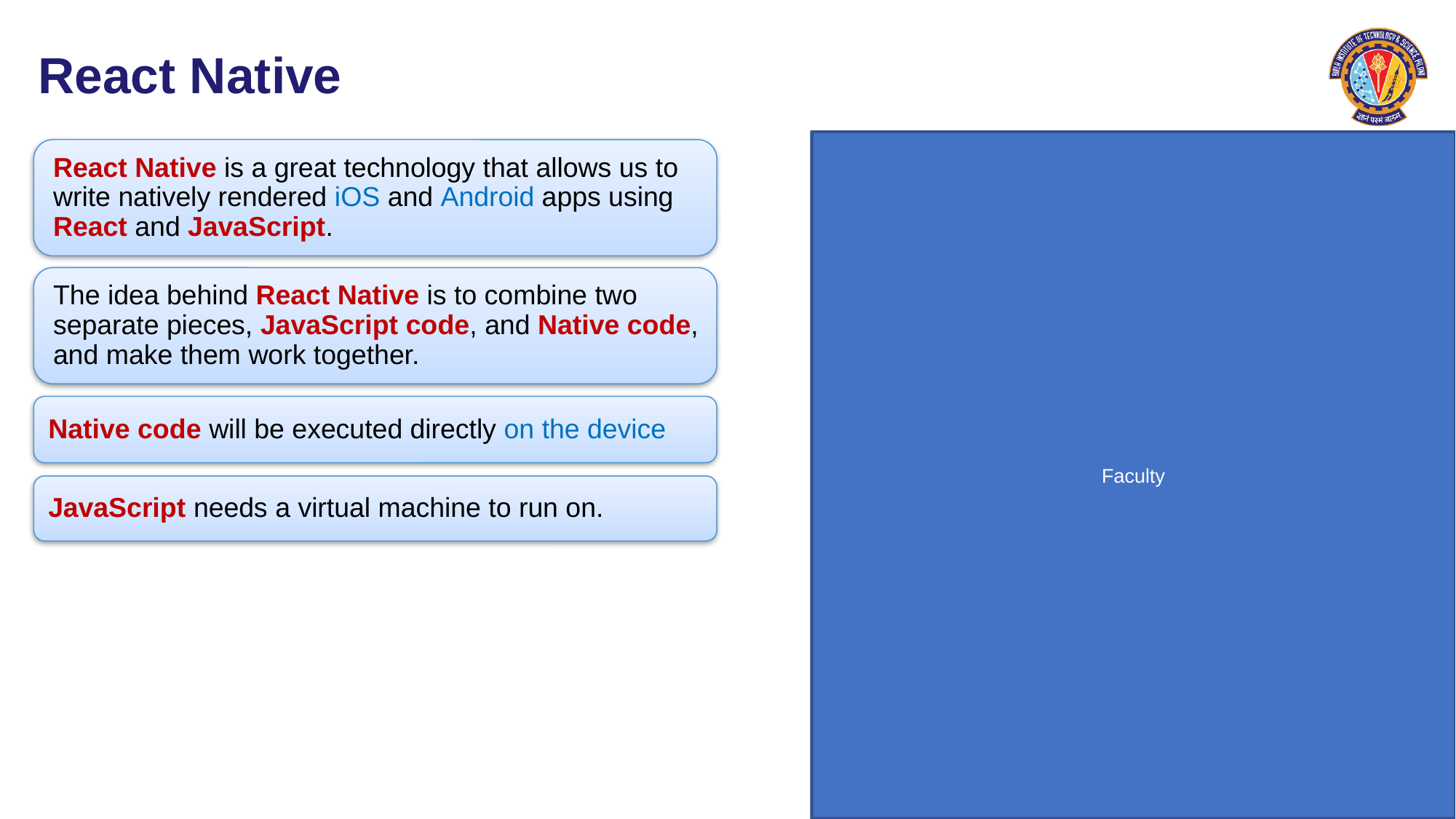

# React Native
React Native is a great technology that allows us to write natively rendered iOS and Android apps using React and JavaScript.
The idea behind React Native is to combine two separate pieces, JavaScript code, and Native code, and make them work together.
Native code will be executed directly on the device
JavaScript needs a virtual machine to run on.